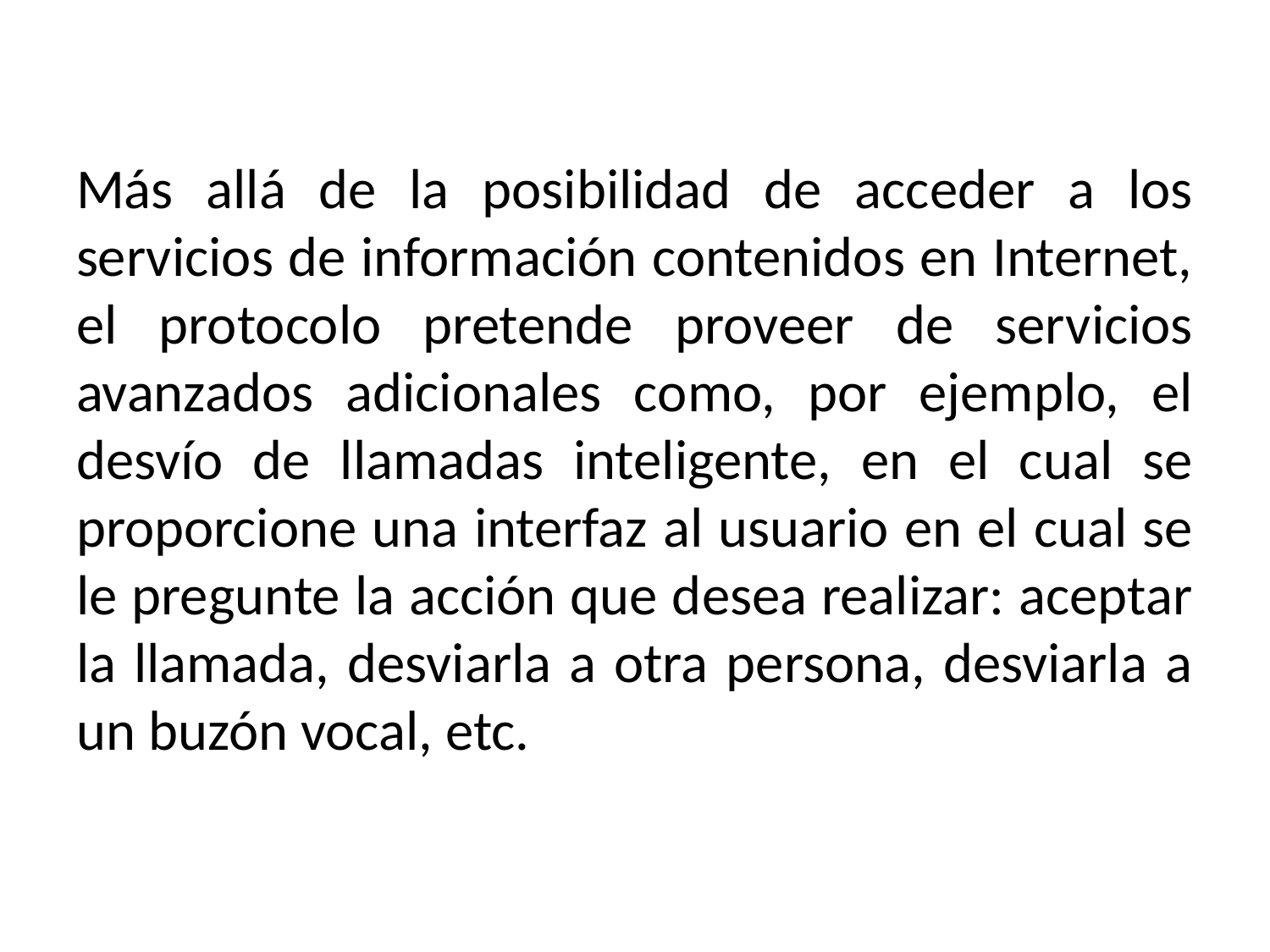

Más allá de la posibilidad de acceder a los servicios de información contenidos en Internet, el protocolo pretende proveer de servicios avanzados adicionales como, por ejemplo, el desvío de llamadas inteligente, en el cual se proporcione una interfaz al usuario en el cual se le pregunte la acción que desea realizar: aceptar la llamada, desviarla a otra persona, desviarla a un buzón vocal, etc.